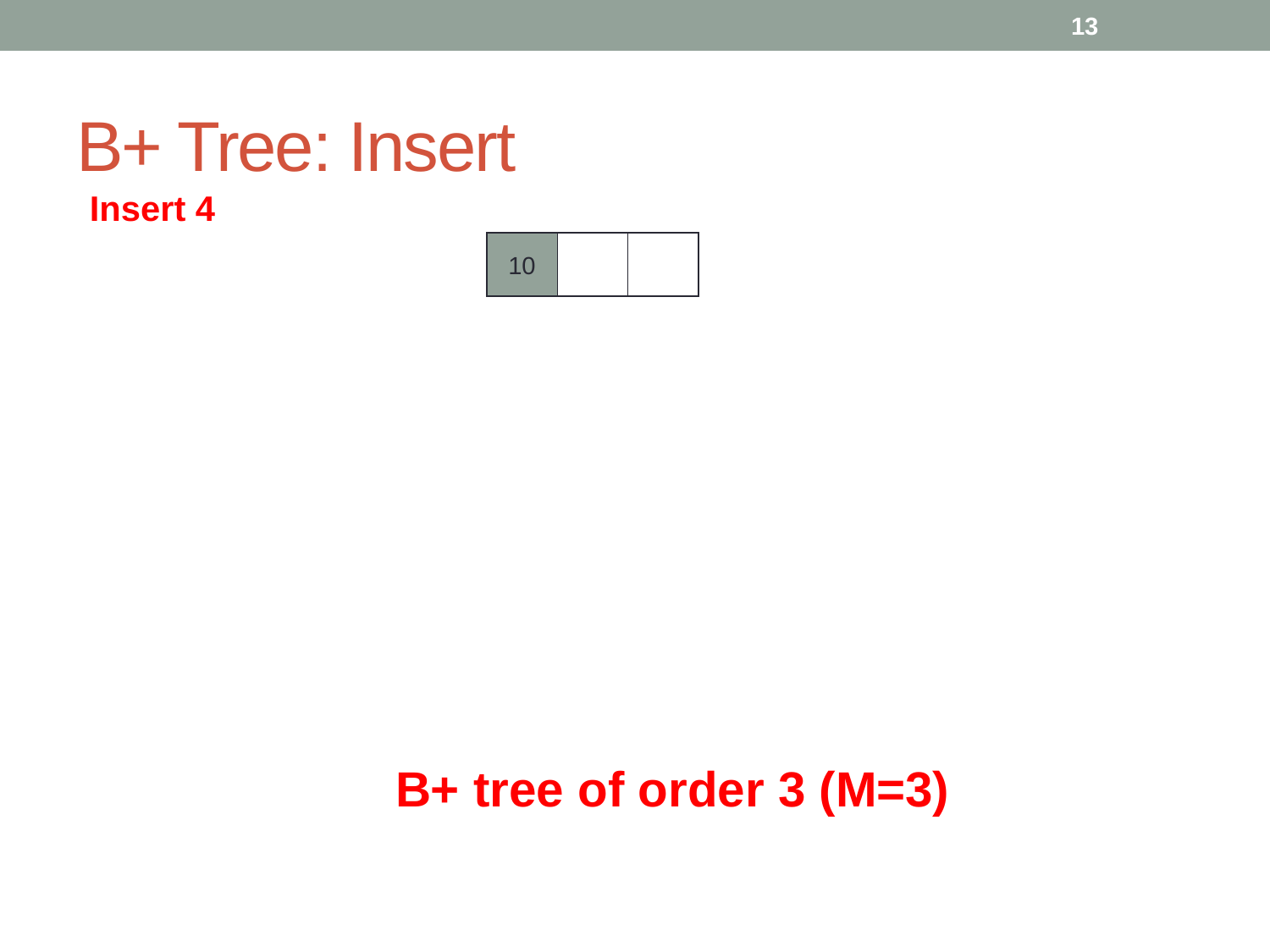

13
# B+ Tree: Insert
Insert 4
10

B+ tree of order 3 (M=3)